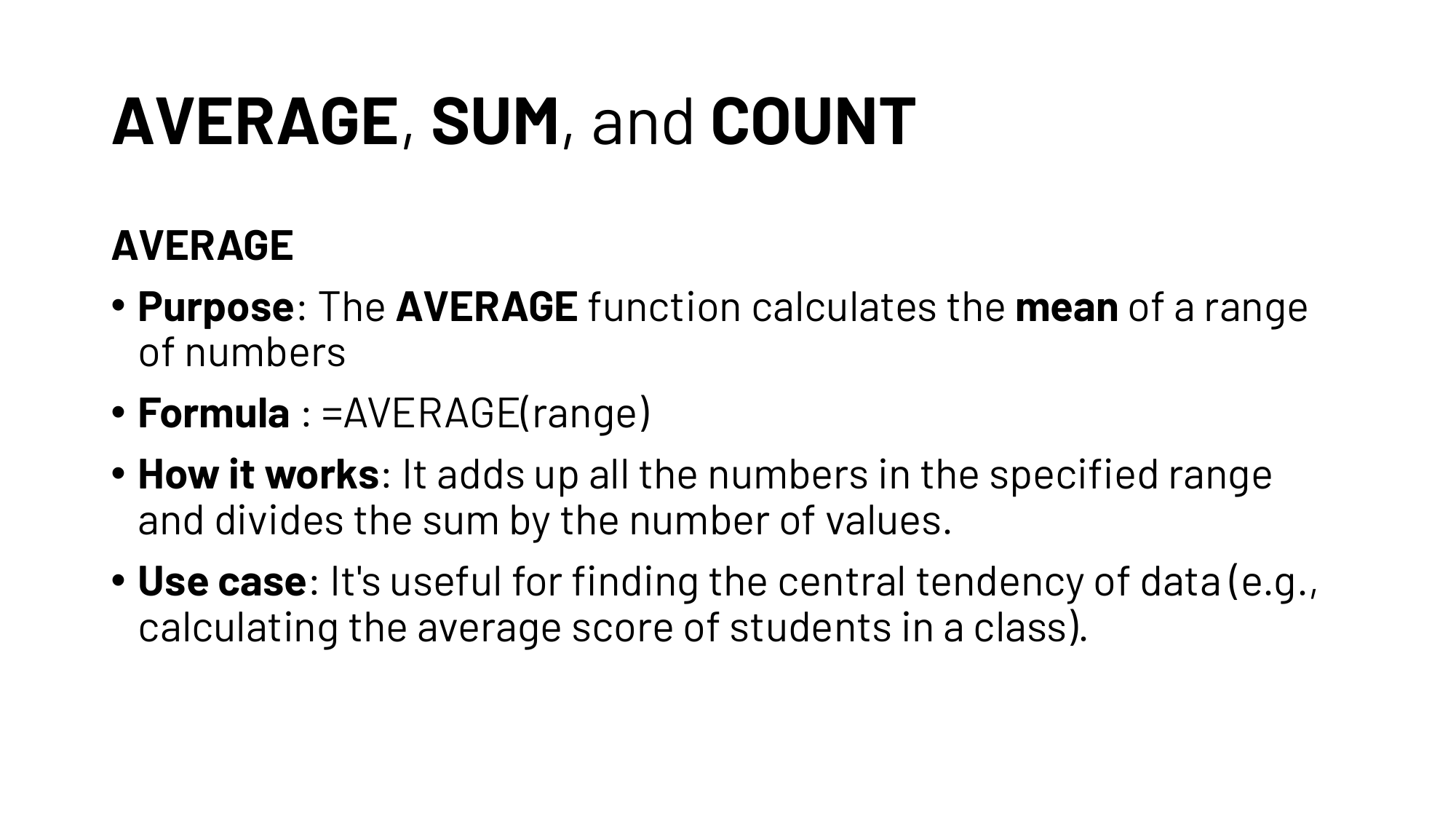

# AVERAGE, SUM, and COUNT
AVERAGE
Purpose: The AVERAGE function calculates the mean of a range of numbers
Formula : =AVERAGE(range)
How it works: It adds up all the numbers in the specified range and divides the sum by the number of values.
Use case: It's useful for finding the central tendency of data (e.g., calculating the average score of students in a class).